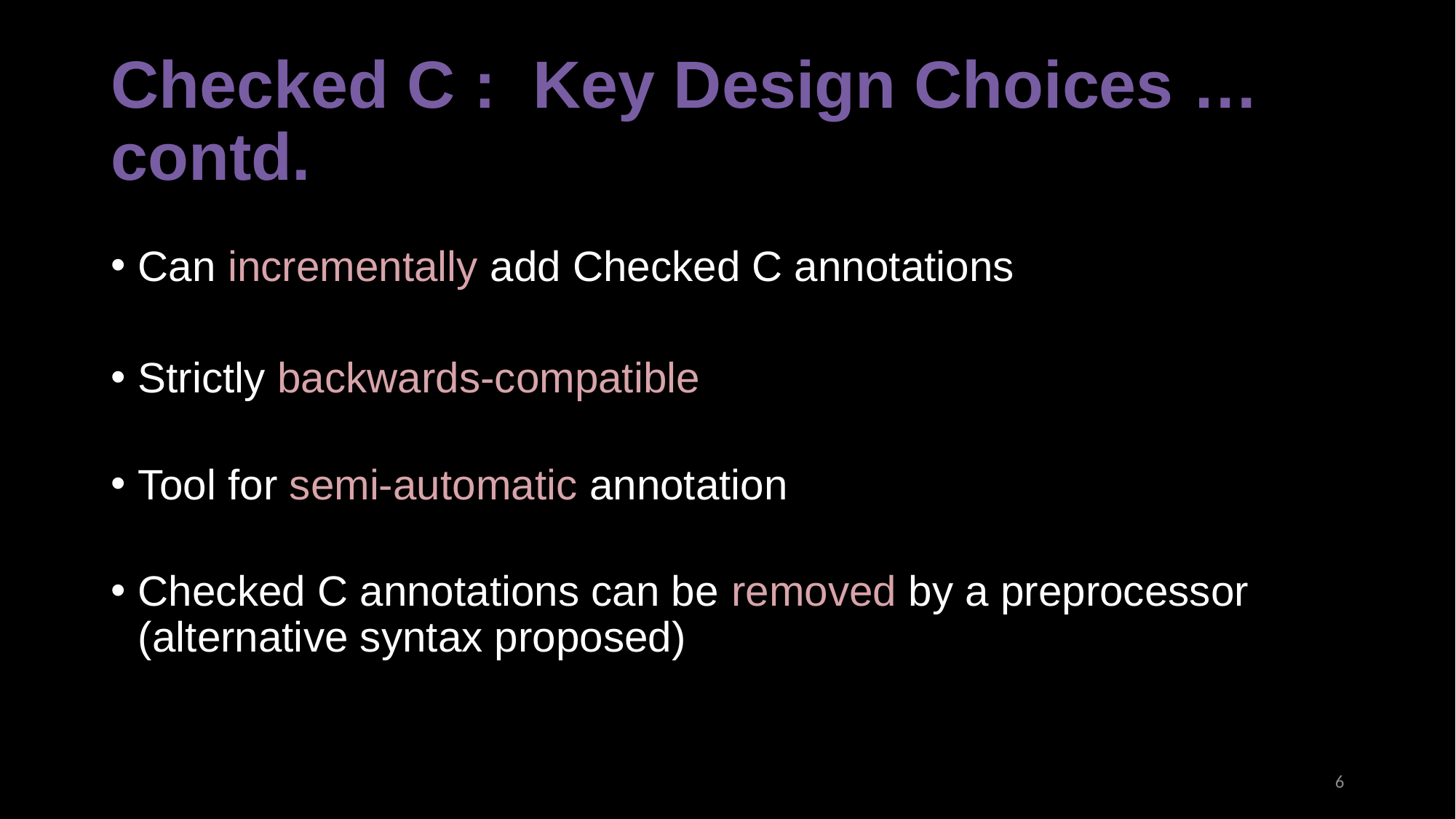

# Checked C :  Key Design Choices …contd.
Can incrementally add Checked C annotations
Strictly backwards-compatible
Tool for semi-automatic annotation
Checked C annotations can be removed by a preprocessor
(alternative syntax proposed)
6